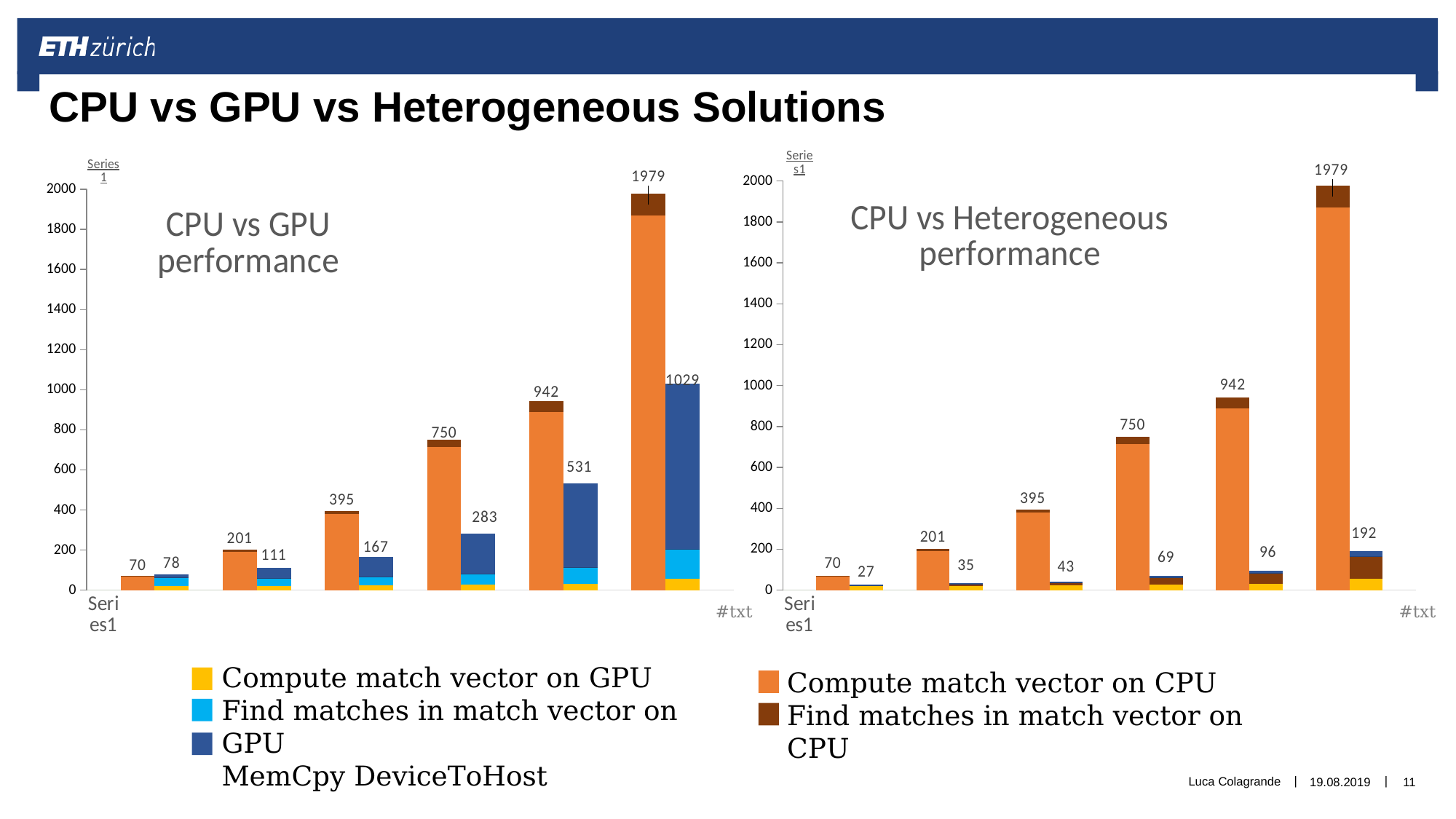

CPU vs GPU vs Heterogeneous Solutions

[unsupported chart]

[unsupported chart]

#txt
#txt
Compute match vector on GPU
Find matches in match vector on GPU
MemCpy DeviceToHost

Compute match vector on CPU
Find matches in match vector on CPU

Luca Colagrande
19.08.2019
11